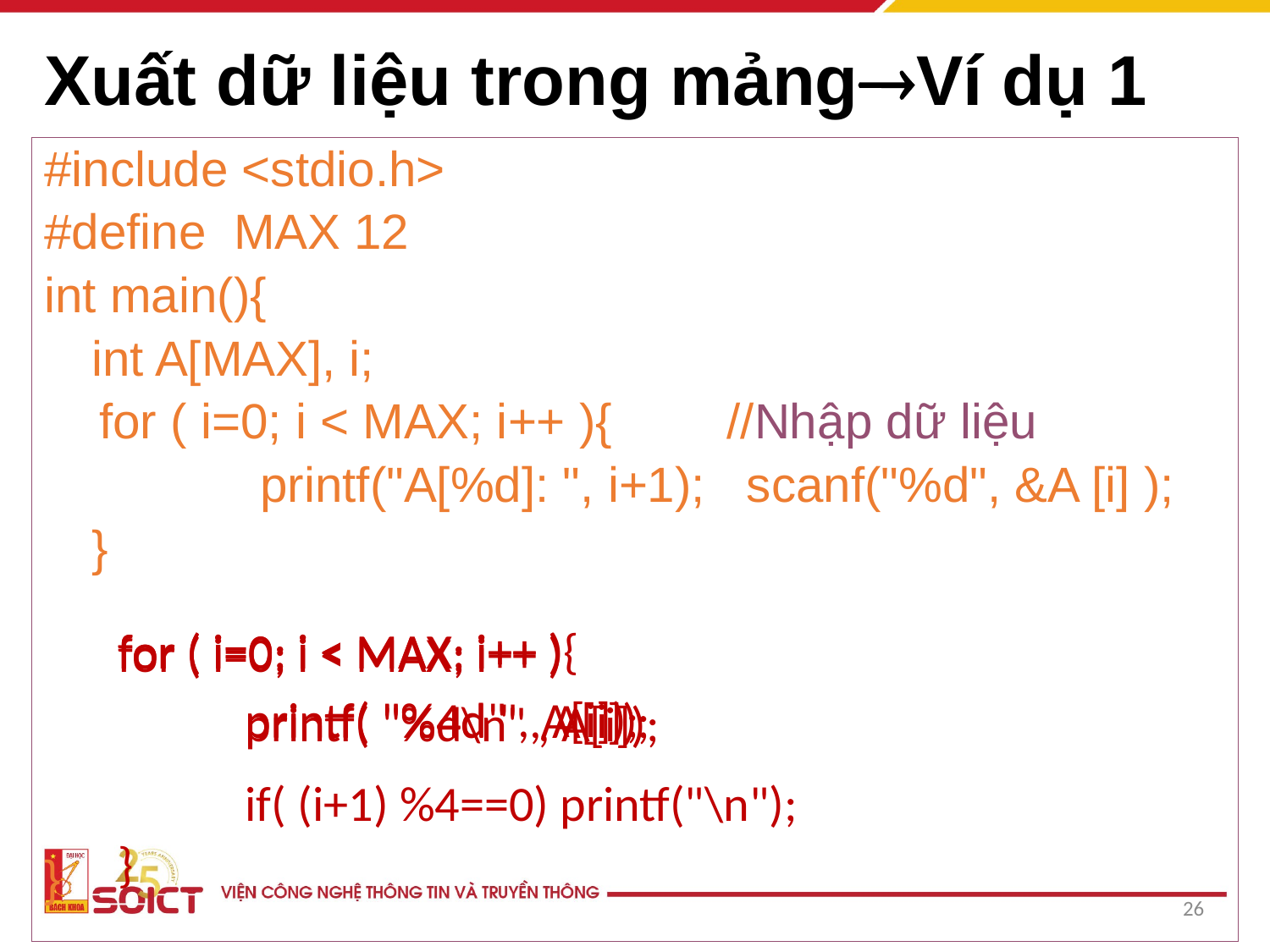

# Xuất dữ liệu trong mảng→Ví dụ 1
#include <stdio.h>
#define  MAX 12
int main(){
	int A[MAX], i;
    for ( i=0; i < MAX; i++ ){	//Nhập dữ liệu
	 	   printf("A[%d]: ", i+1);   scanf("%d", &A [i] );
  	}

}
for ( i=0; i < MAX; i++ )
      	printf( "%4d " , A[i]);
for ( i=0; i < MAX; i++ )
	printf( "%d\n" , A[i]);
for ( i=0; i < MAX; i++ ){
	printf( "%4d" , A[i]);
	if( (i+1) %4==0) printf("\n");
}
26